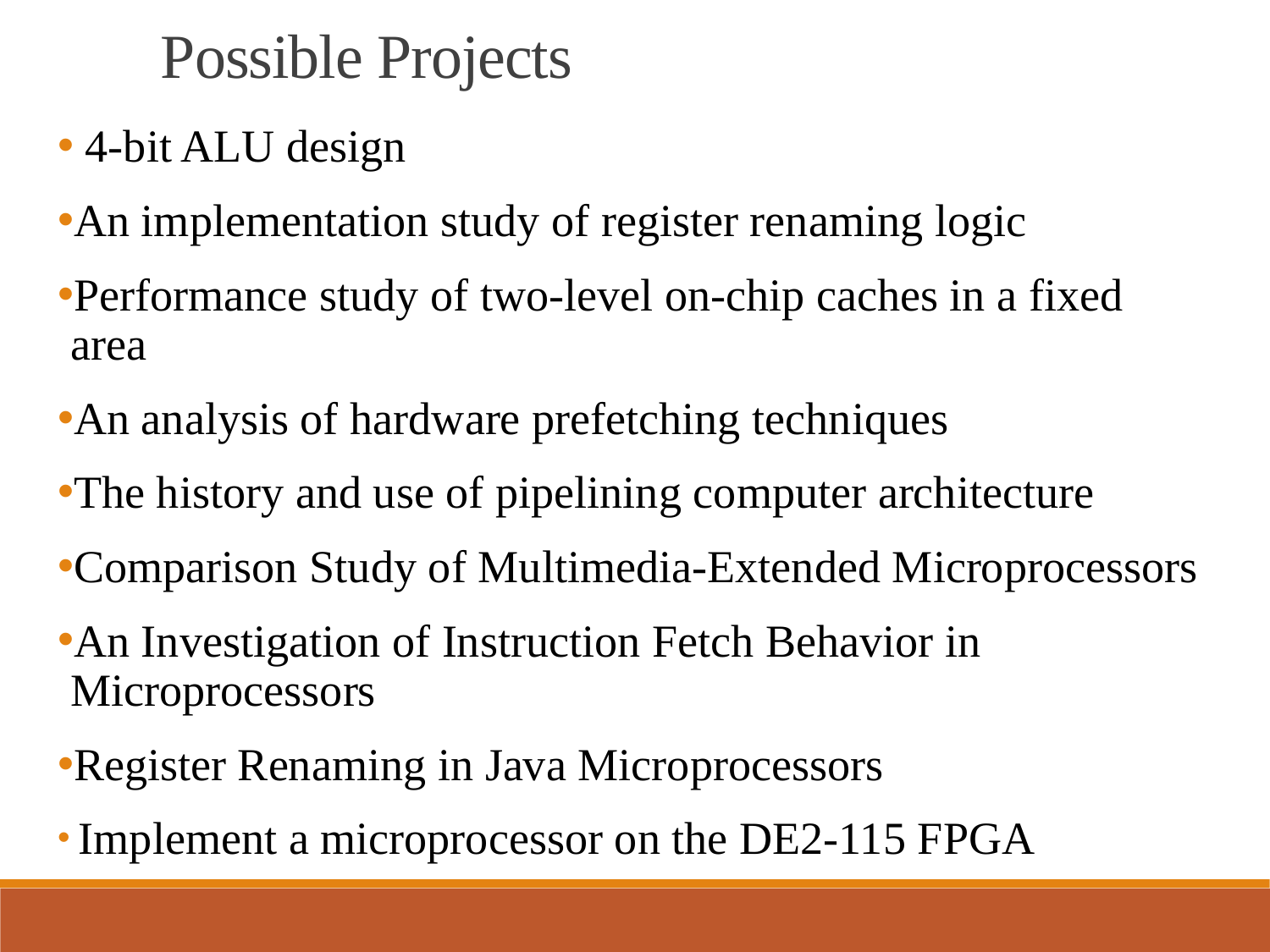

Possible Projects
 4-bit ALU design
An implementation study of register renaming logic
Performance study of two-level on-chip caches in a fixed area
An analysis of hardware prefetching techniques
The history and use of pipelining computer architecture
Comparison Study of Multimedia-Extended Microprocessors
An Investigation of Instruction Fetch Behavior in Microprocessors
Register Renaming in Java Microprocessors
 Implement a microprocessor on the DE2-115 FPGA